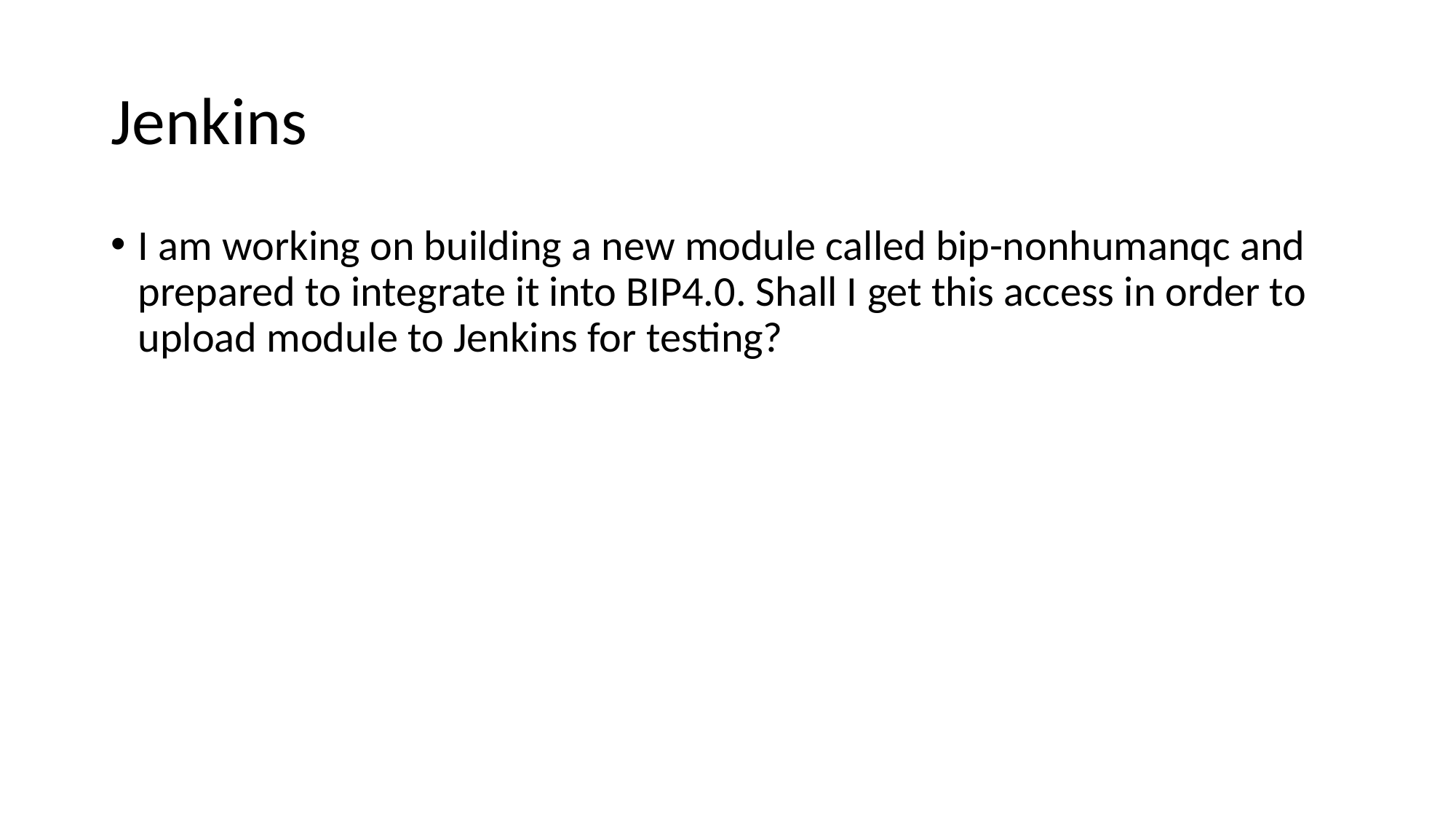

# Jenkins
I am working on building a new module called bip-nonhumanqc and prepared to integrate it into BIP4.0. Shall I get this access in order to upload module to Jenkins for testing?